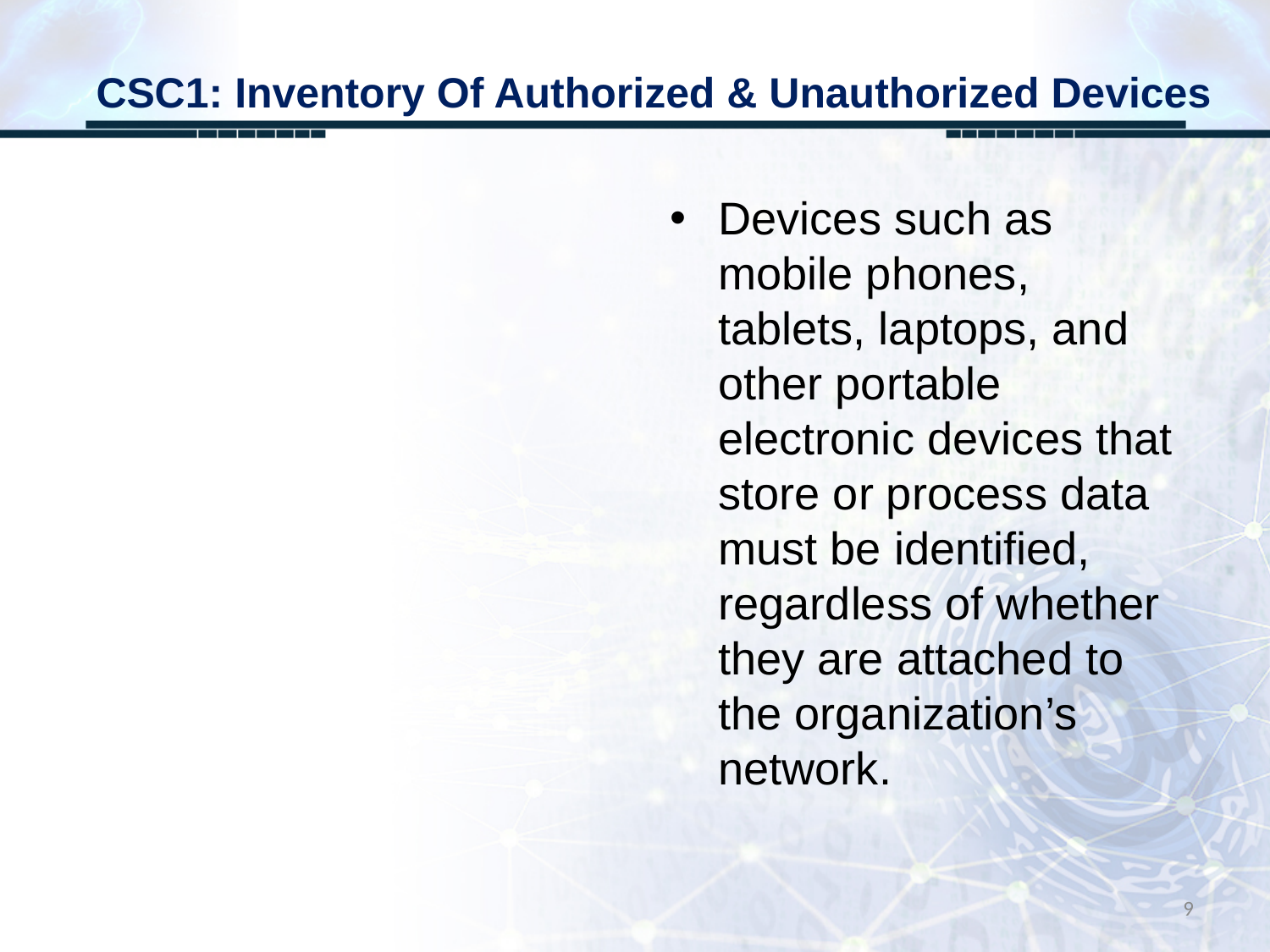

# CSC1: Inventory Of Authorized & Unauthorized Devices
Devices such as mobile phones, tablets, laptops, and other portable electronic devices that store or process data must be identified, regardless of whether they are attached to the organization’s network.
9